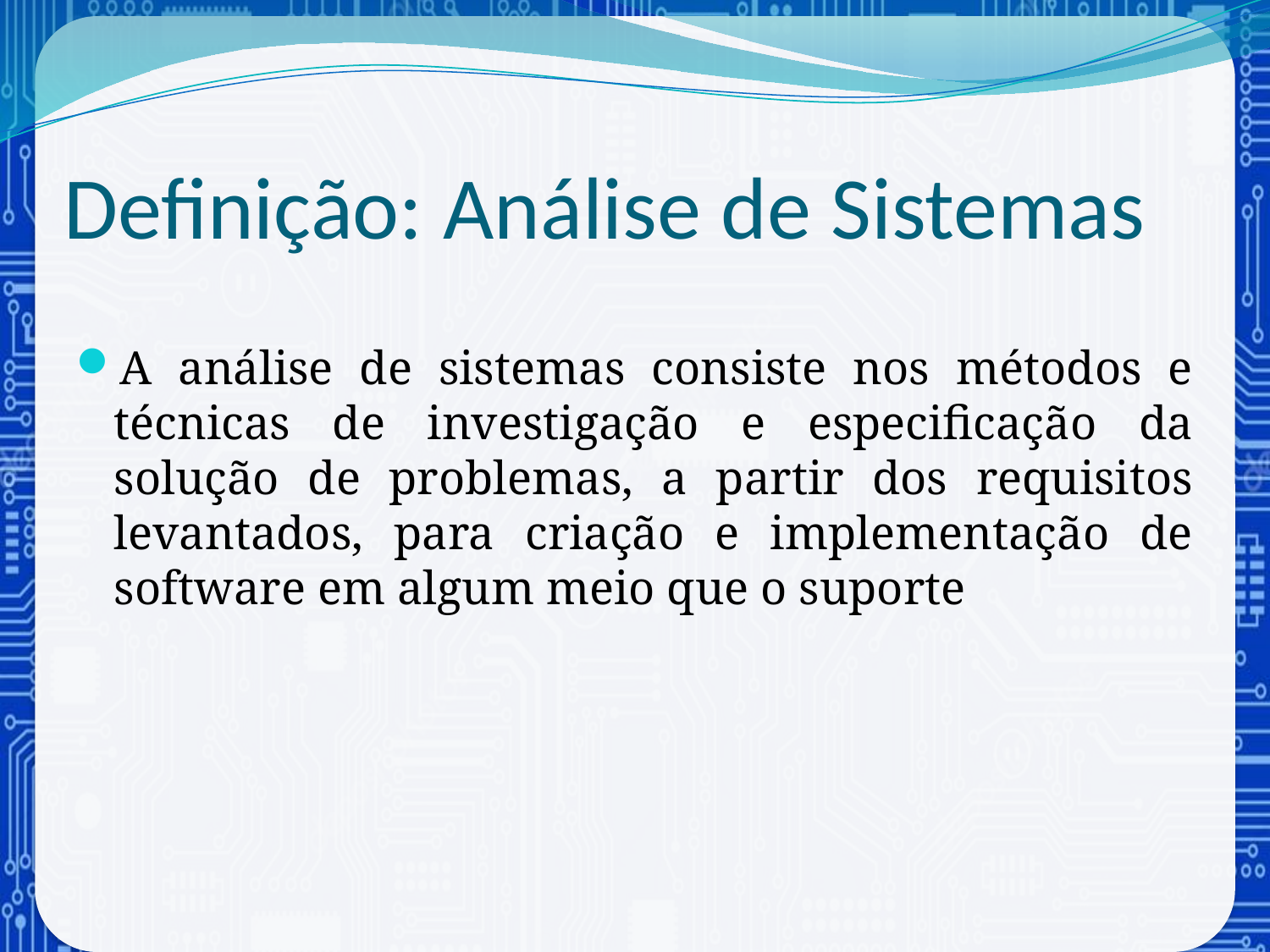

# Definição: Análise de Sistemas

A análise de sistemas consiste nos métodos e técnicas de investigação e especificação da solução de problemas, a partir dos requisitos levantados, para criação e implementação de software em algum meio que o suporte